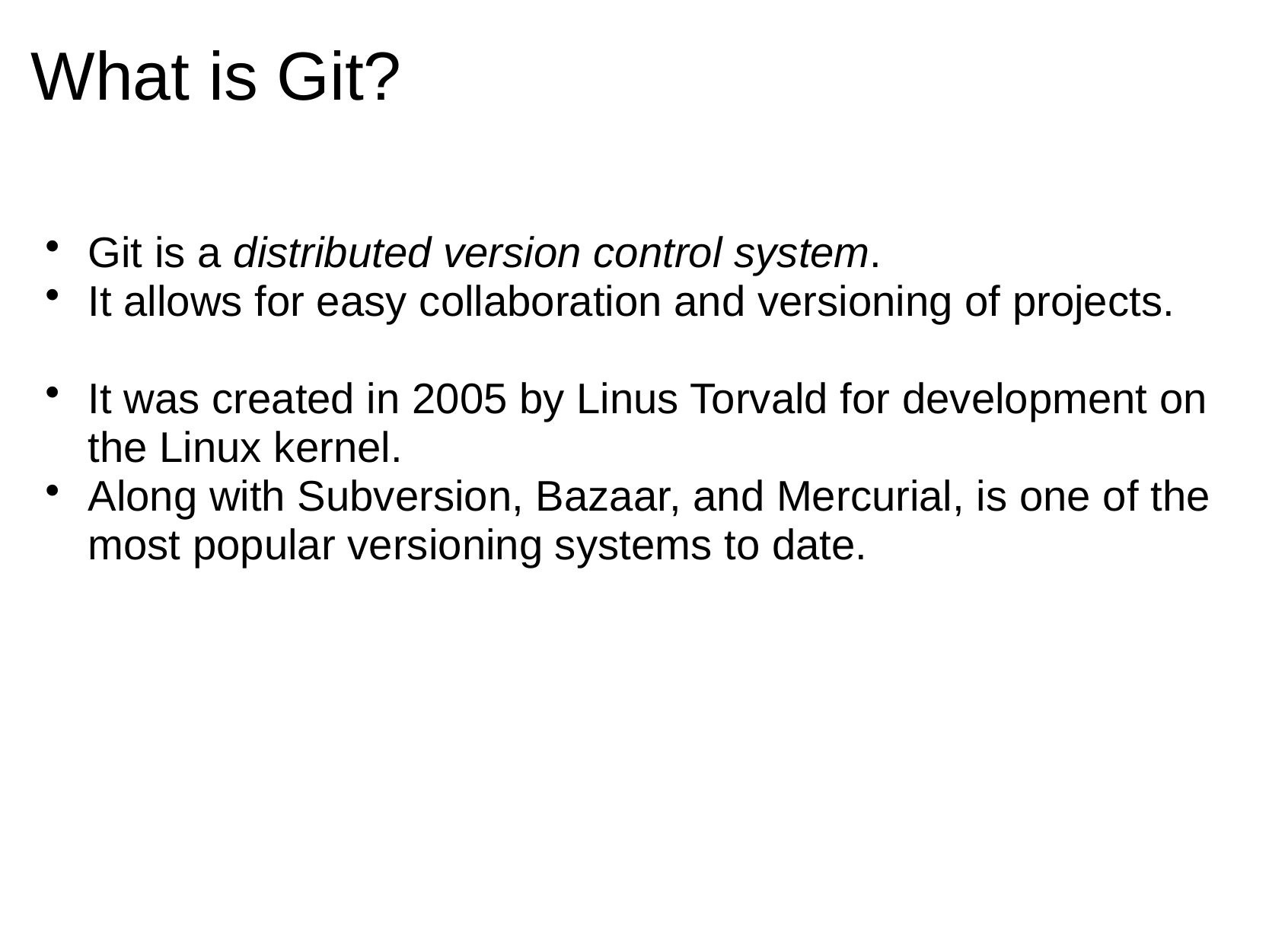

# What is Git?
Git is a distributed version control system.
It allows for easy collaboration and versioning of projects.

It was created in 2005 by Linus Torvald for development on the Linux kernel.
Along with Subversion, Bazaar, and Mercurial, is one of the most popular versioning systems to date.